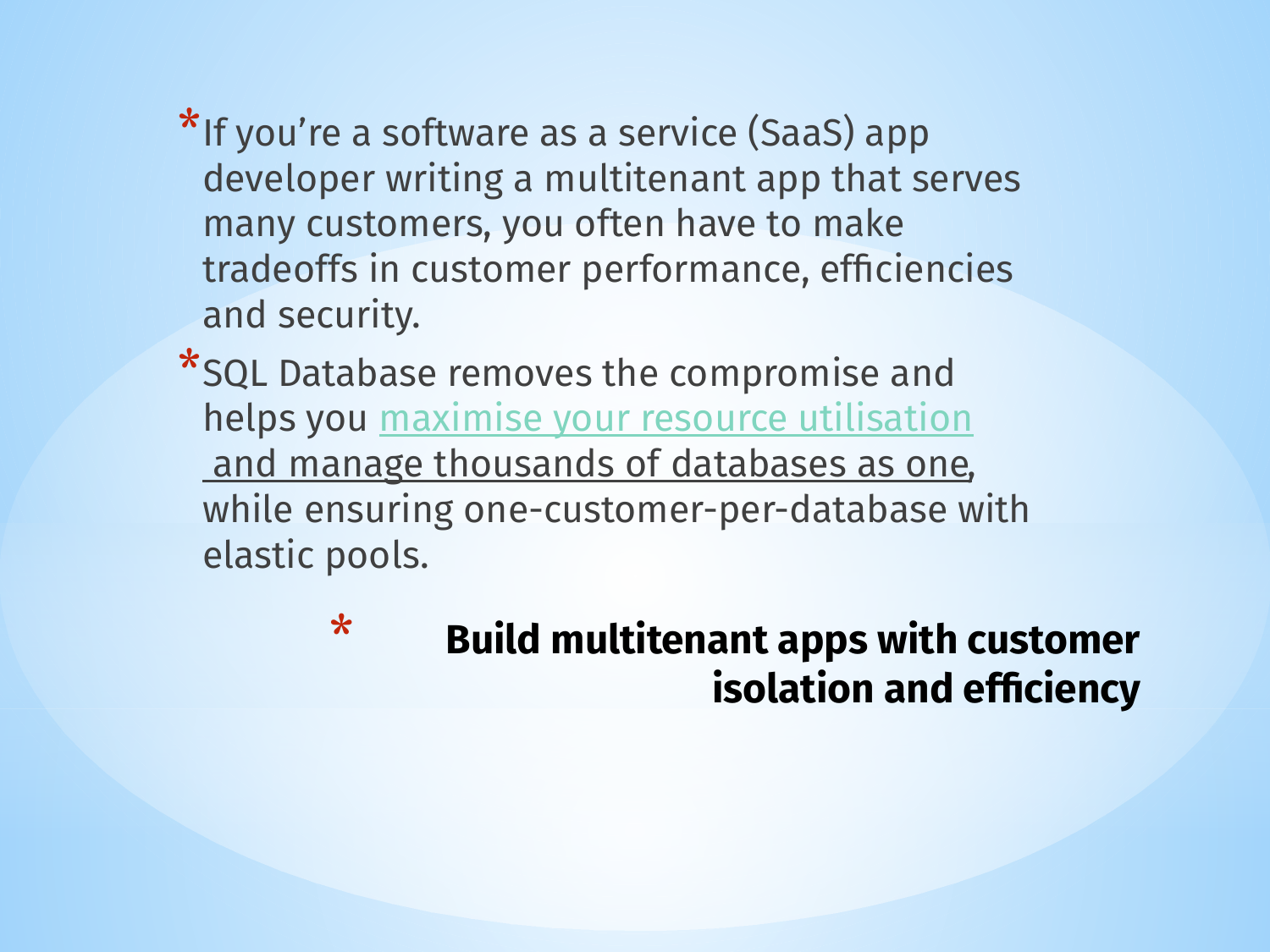

If you’re a software as a service (SaaS) app developer writing a multitenant app that serves many customers, you often have to make tradeoffs in customer performance, efficiencies and security.
SQL Database removes the compromise and helps you maximise your resource utilisation and manage thousands of databases as one, while ensuring one-customer-per-database with elastic pools.
# Build multitenant apps with customer isolation and efficiency